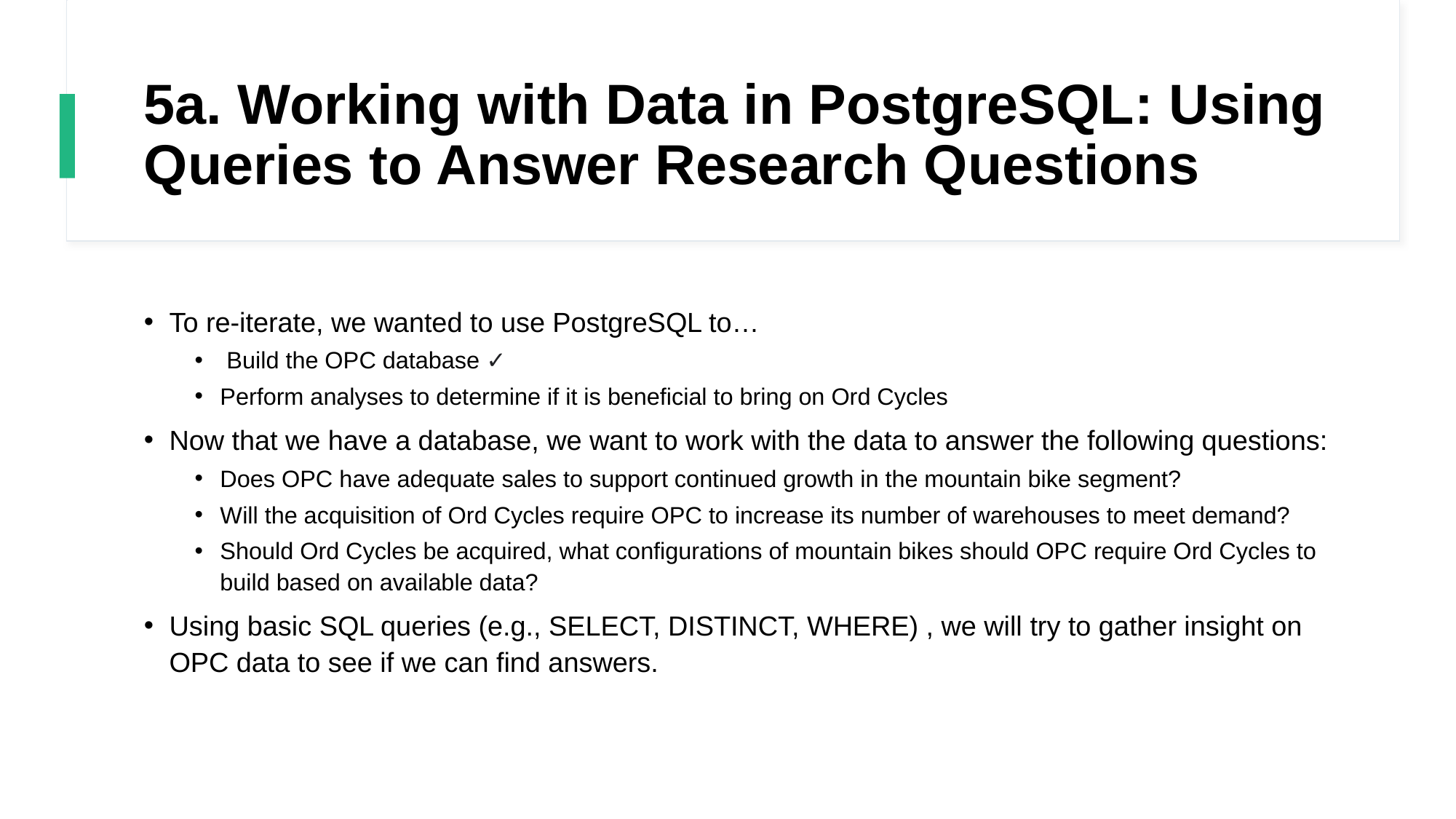

# 5a. Working with Data in PostgreSQL: Using Queries to Answer Research Questions
To re-iterate, we wanted to use PostgreSQL to…
 Build the OPC database ✓
Perform analyses to determine if it is beneficial to bring on Ord Cycles
Now that we have a database, we want to work with the data to answer the following questions:
Does OPC have adequate sales to support continued growth in the mountain bike segment?
Will the acquisition of Ord Cycles require OPC to increase its number of warehouses to meet demand?
Should Ord Cycles be acquired, what configurations of mountain bikes should OPC require Ord Cycles to build based on available data?
Using basic SQL queries (e.g., SELECT, DISTINCT, WHERE) , we will try to gather insight on OPC data to see if we can find answers.